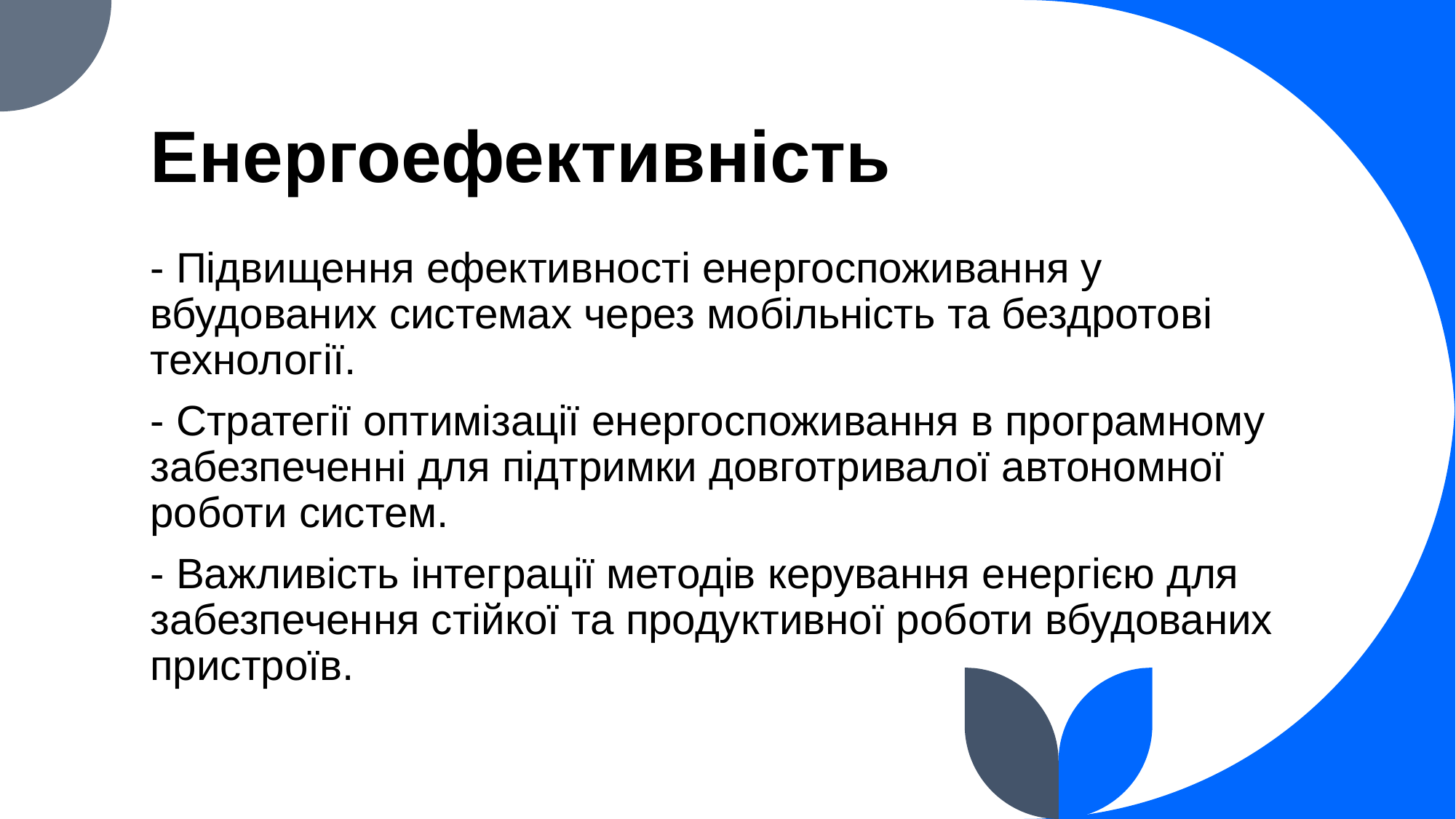

# Енергоефективність
- Підвищення ефективності енергоспоживання у вбудованих системах через мобільність та бездротові технології.
- Стратегії оптимізації енергоспоживання в програмному забезпеченні для підтримки довготривалої автономної роботи систем.
- Важливість інтеграції методів керування енергією для забезпечення стійкої та продуктивної роботи вбудованих пристроїв.